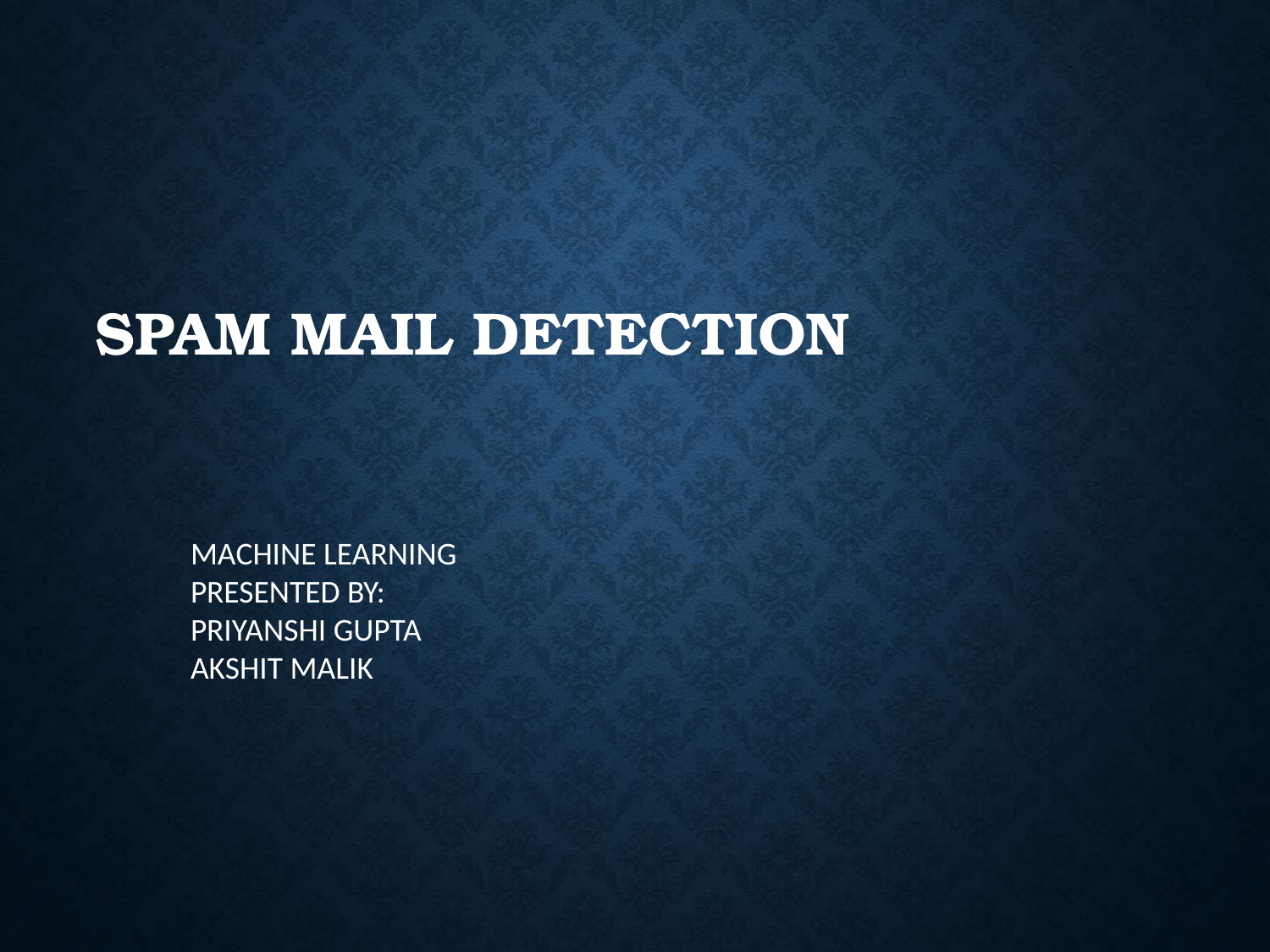

# SPAM MAIL DETECTION
MACHINE LEARNING
PRESENTED BY:
PRIYANSHI GUPTA
AKSHIT MALIK